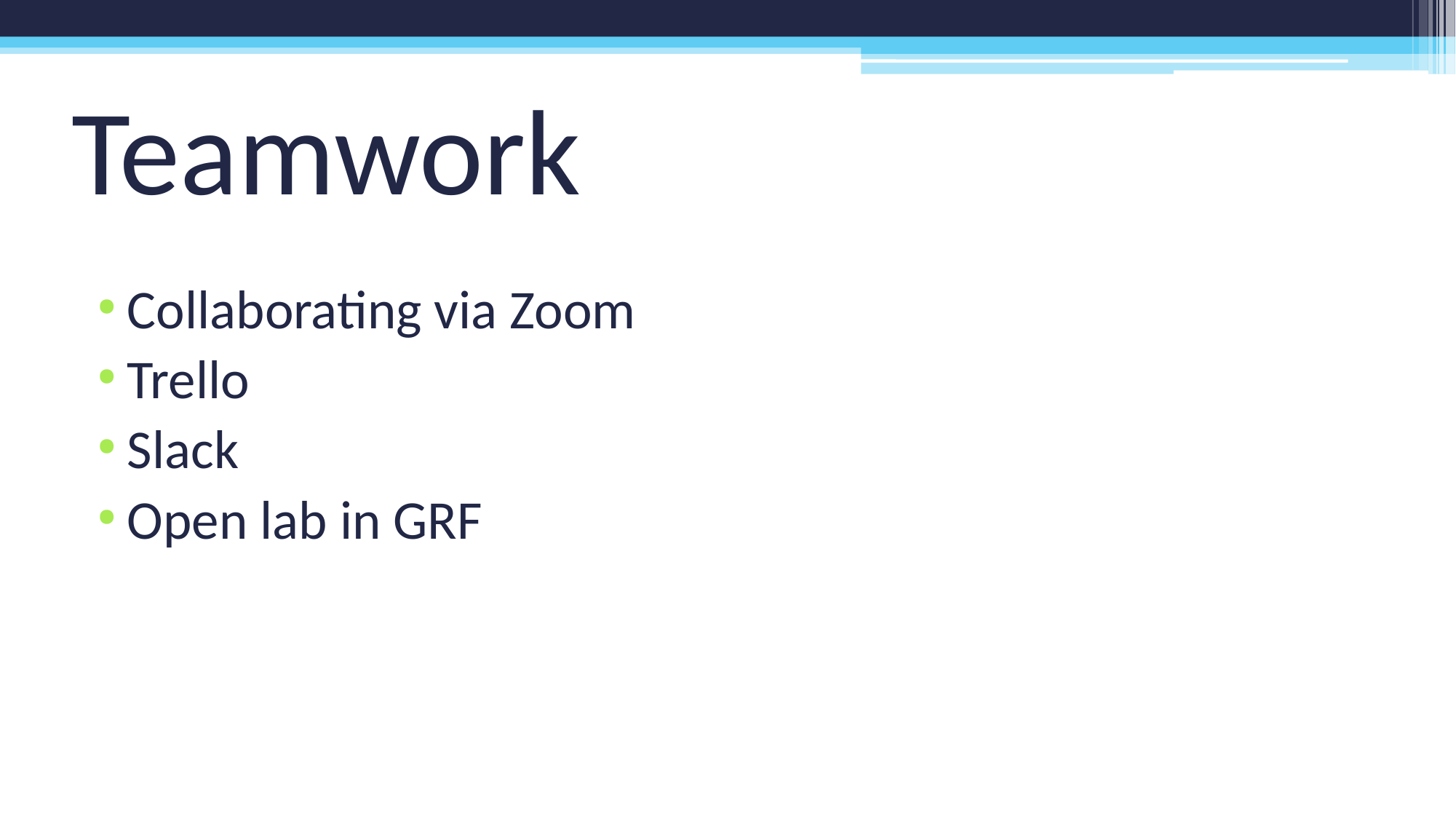

# Teamwork
Collaborating via Zoom
Trello
Slack
Open lab in GRF